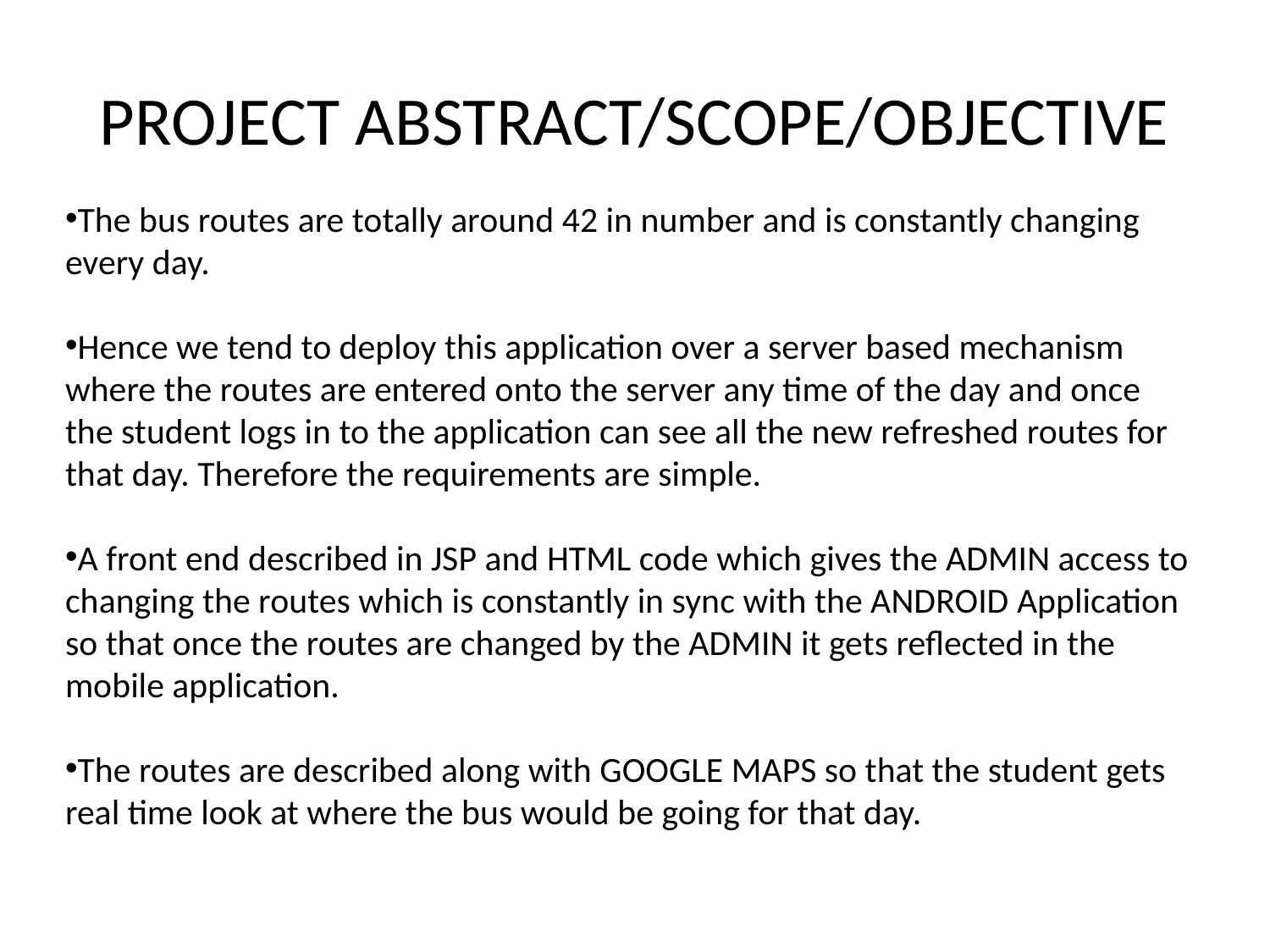

# PROJECT ABSTRACT/SCOPE/OBJECTIVE
The bus routes are totally around 42 in number and is constantly changing every day.

Hence we tend to deploy this application over a server based mechanism where the routes are entered onto the server any time of the day and once the student logs in to the application can see all the new refreshed routes for that day. Therefore the requirements are simple.

A front end described in JSP and HTML code which gives the ADMIN access to changing the routes which is constantly in sync with the ANDROID Application so that once the routes are changed by the ADMIN it gets reflected in the mobile application.

The routes are described along with GOOGLE MAPS so that the student gets real time look at where the bus would be going for that day.